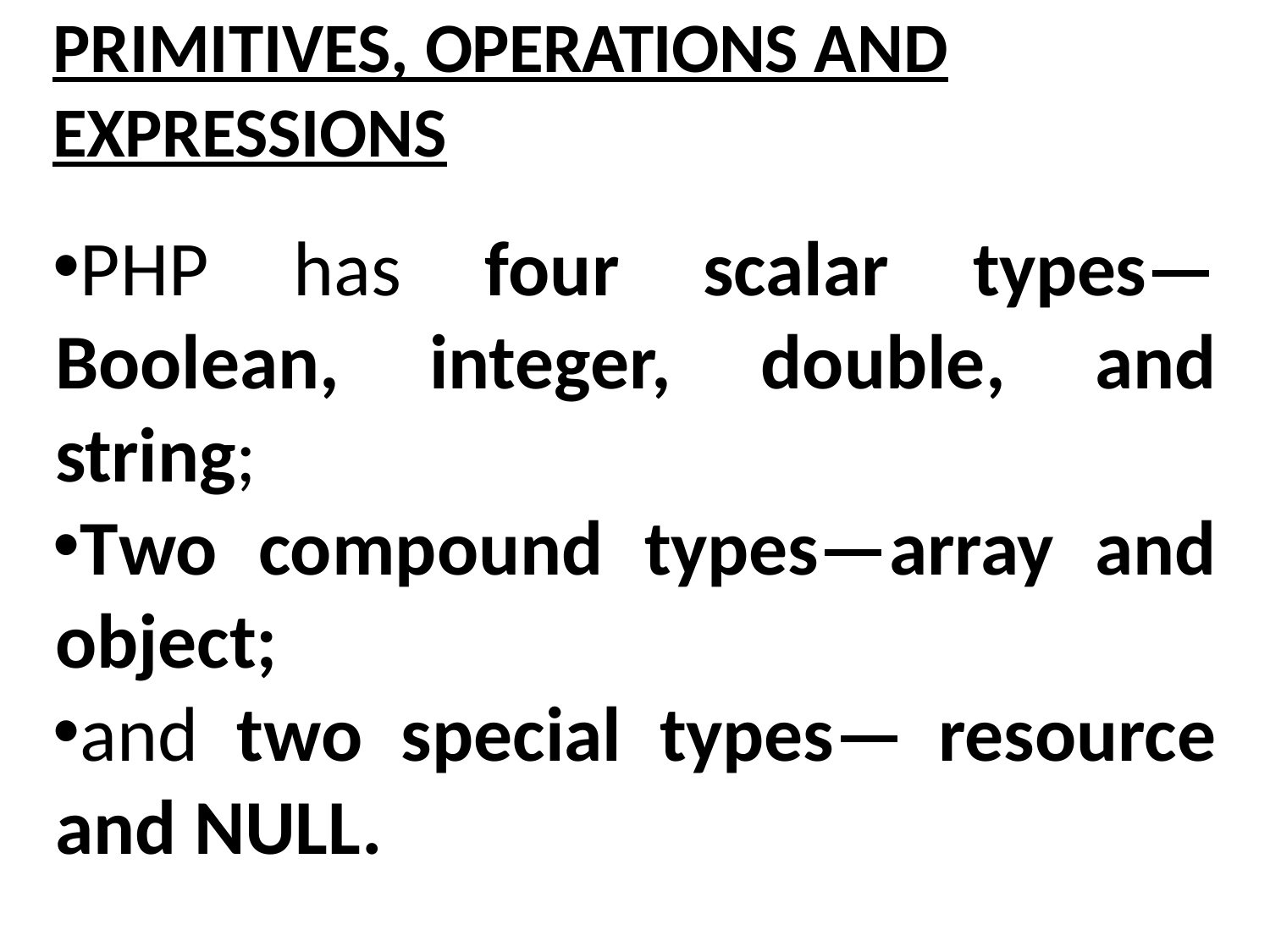

# PRIMITIVES, OPERATIONS AND EXPRESSIONS
PHP has four scalar types—Boolean, integer, double, and string;
Two compound types—array and object;
and two special types— resource and NULL.